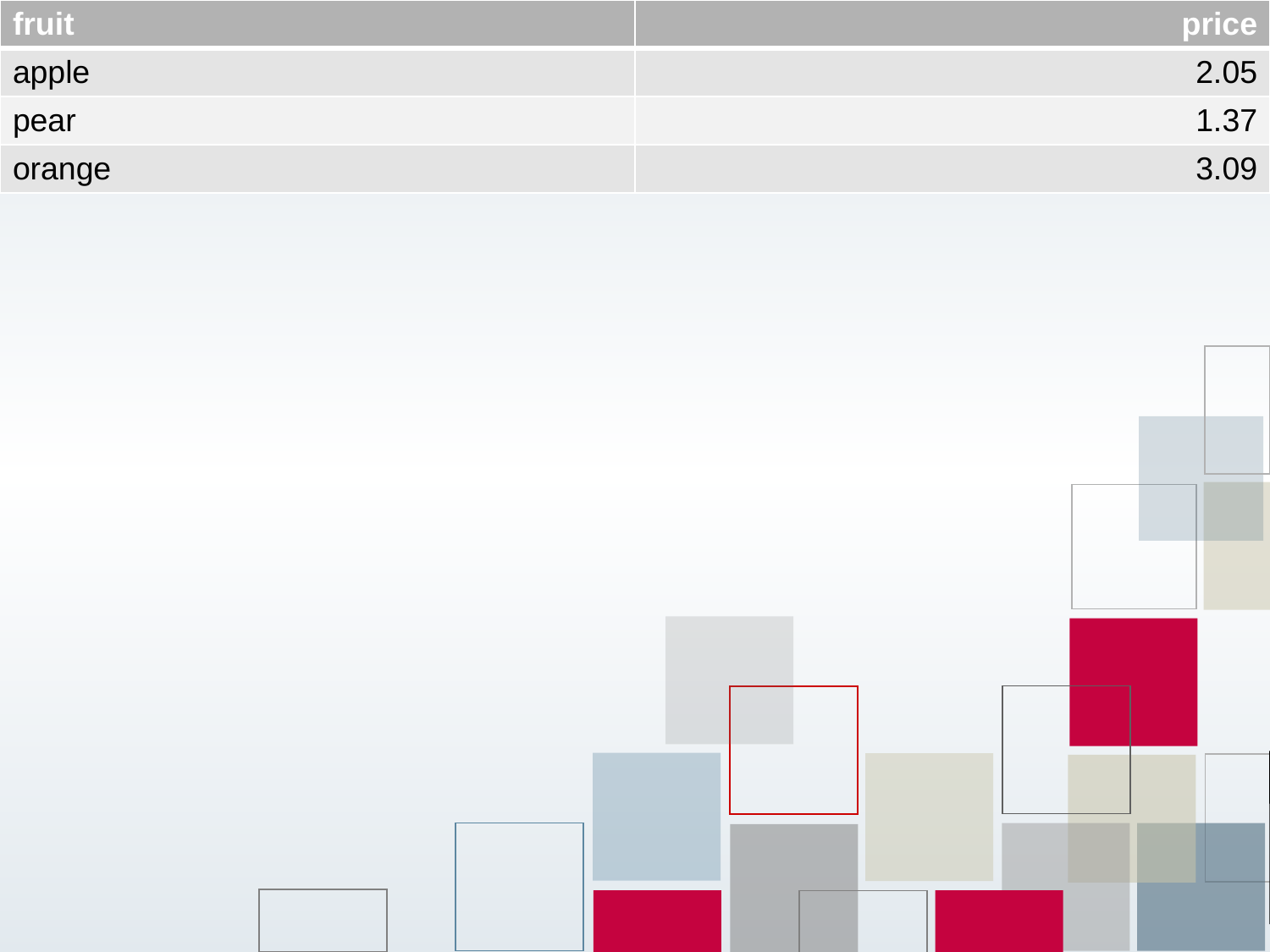

| fruit | price |
| --- | --- |
| apple | 2.05 |
| pear | 1.37 |
| orange | 3.09 |
1/2/22

9